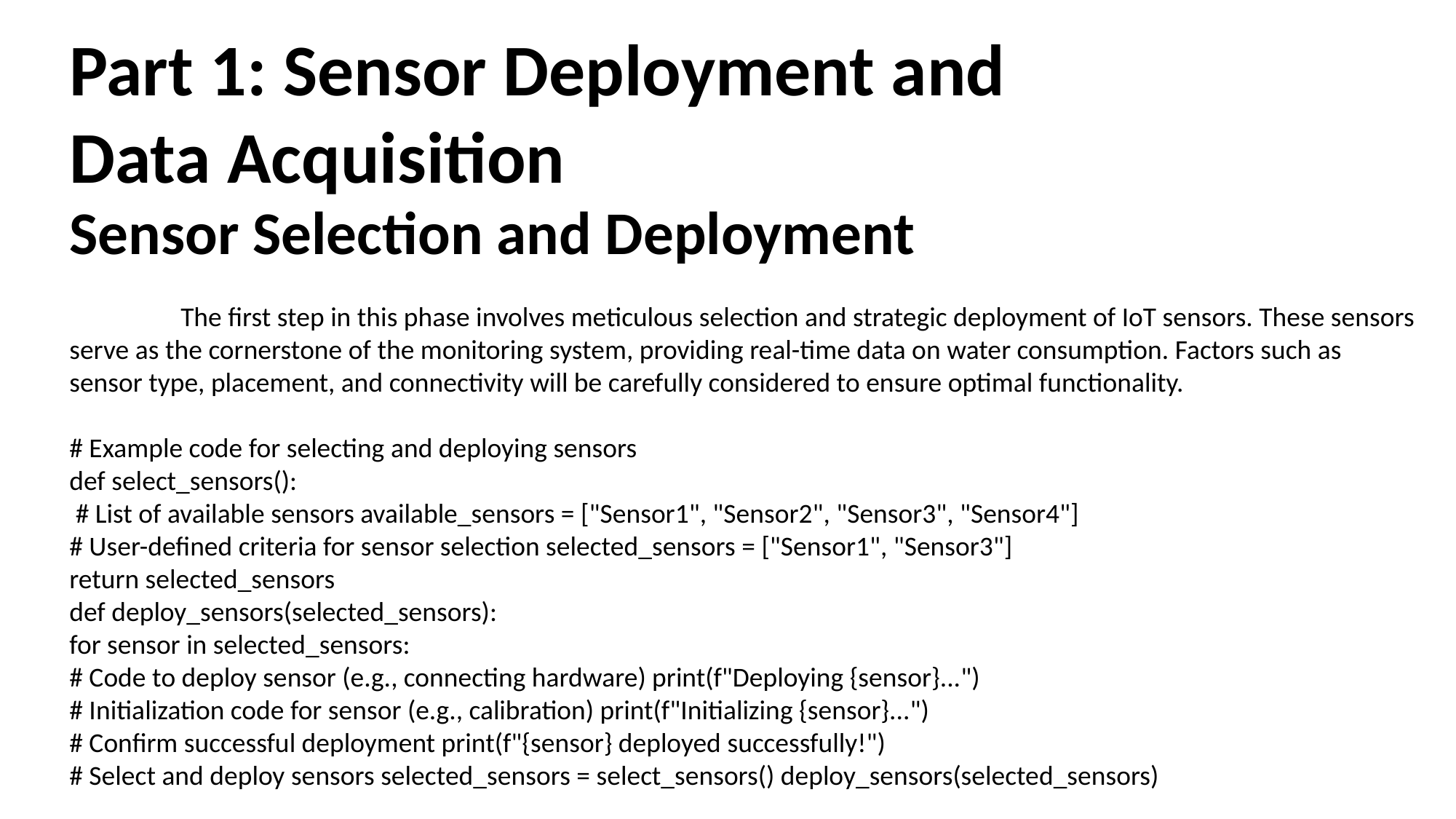

Part 1: Sensor Deployment and Data Acquisition
Sensor Selection and Deployment

                  The first step in this phase involves meticulous selection and strategic deployment of IoT sensors. These sensors serve as the cornerstone of the monitoring system, providing real-time data on water consumption. Factors such as sensor type, placement, and connectivity will be carefully considered to ensure optimal functionality.

# Example code for selecting and deploying sensors
def select_sensors():
 # List of available sensors available_sensors = ["Sensor1", "Sensor2", "Sensor3", "Sensor4"]
# User-defined criteria for sensor selection selected_sensors = ["Sensor1", "Sensor3"]
return selected_sensors
def deploy_sensors(selected_sensors):
for sensor in selected_sensors:
# Code to deploy sensor (e.g., connecting hardware) print(f"Deploying {sensor}...")
# Initialization code for sensor (e.g., calibration) print(f"Initializing {sensor}...")
# Confirm successful deployment print(f"{sensor} deployed successfully!")
# Select and deploy sensors selected_sensors = select_sensors() deploy_sensors(selected_sensors)